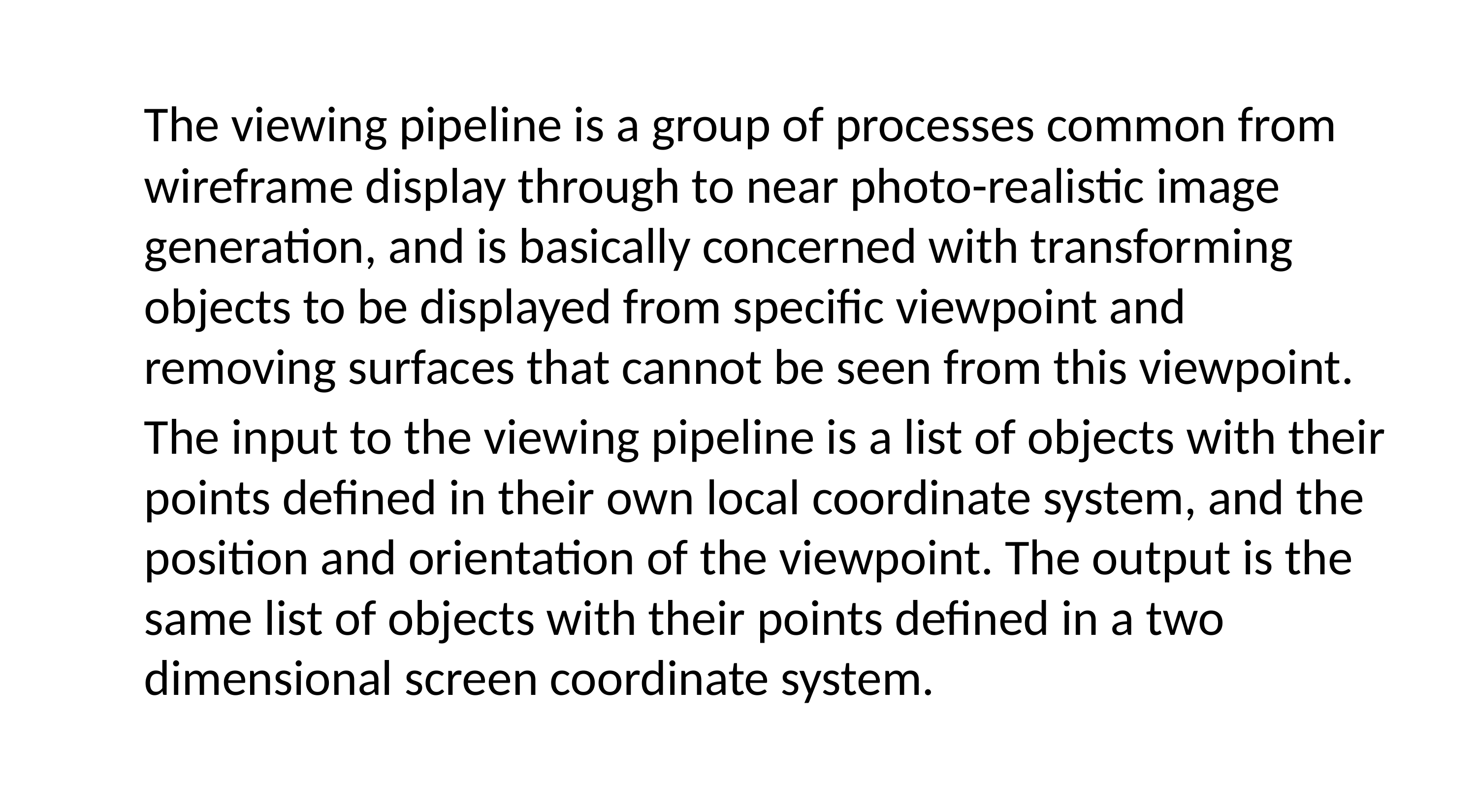

The viewing pipeline is a group of processes common from wireframe display through to near photo-realistic image generation, and is basically concerned with transforming objects to be displayed from specific viewpoint and removing surfaces that cannot be seen from this viewpoint.
		The input to the viewing pipeline is a list of objects with their points defined in their own local coordinate system, and the position and orientation of the viewpoint. The output is the same list of objects with their points defined in a two dimensional screen coordinate system.